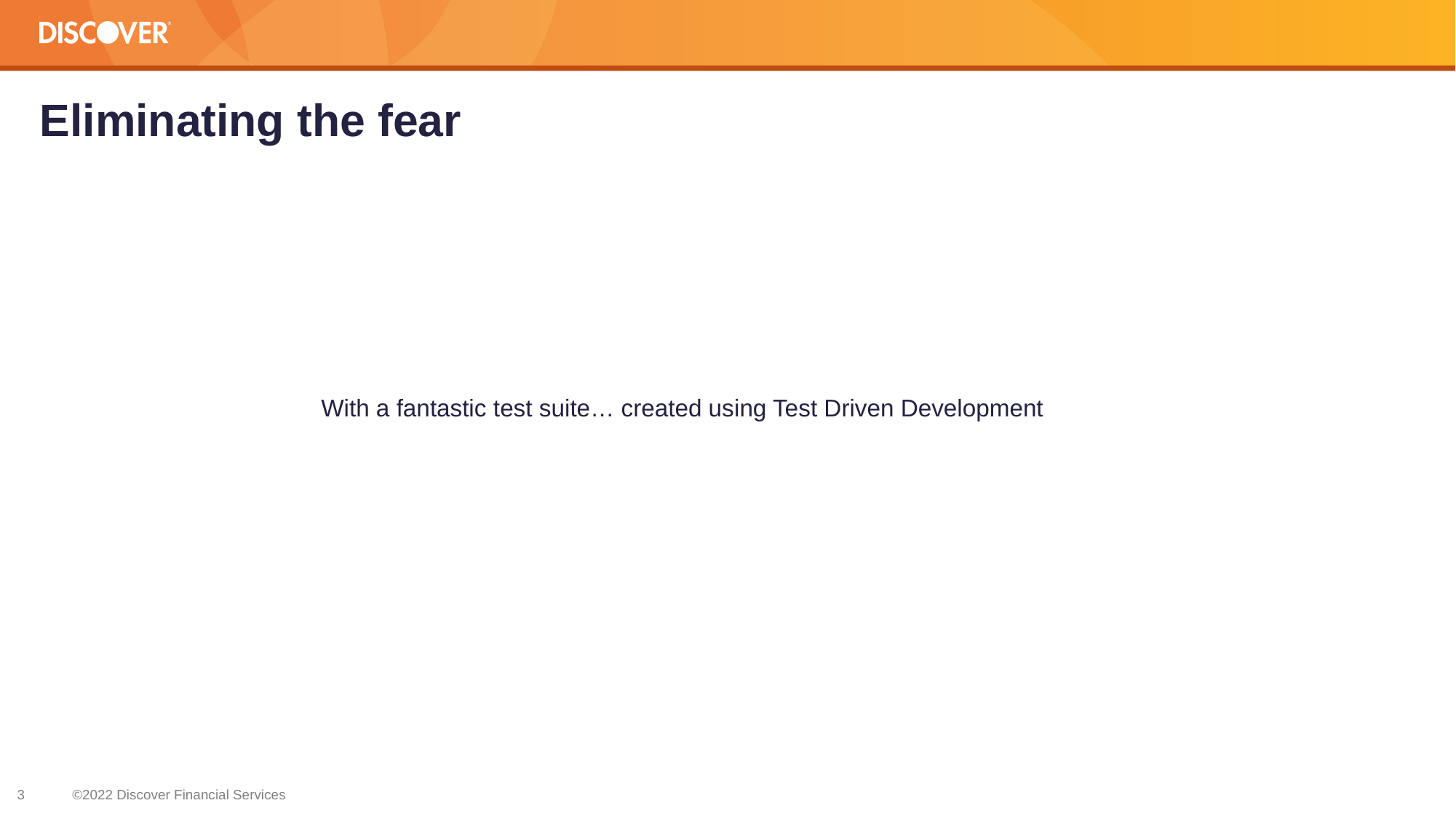

# Eliminating the fear
With a fantastic test suite… created using Test Driven Development